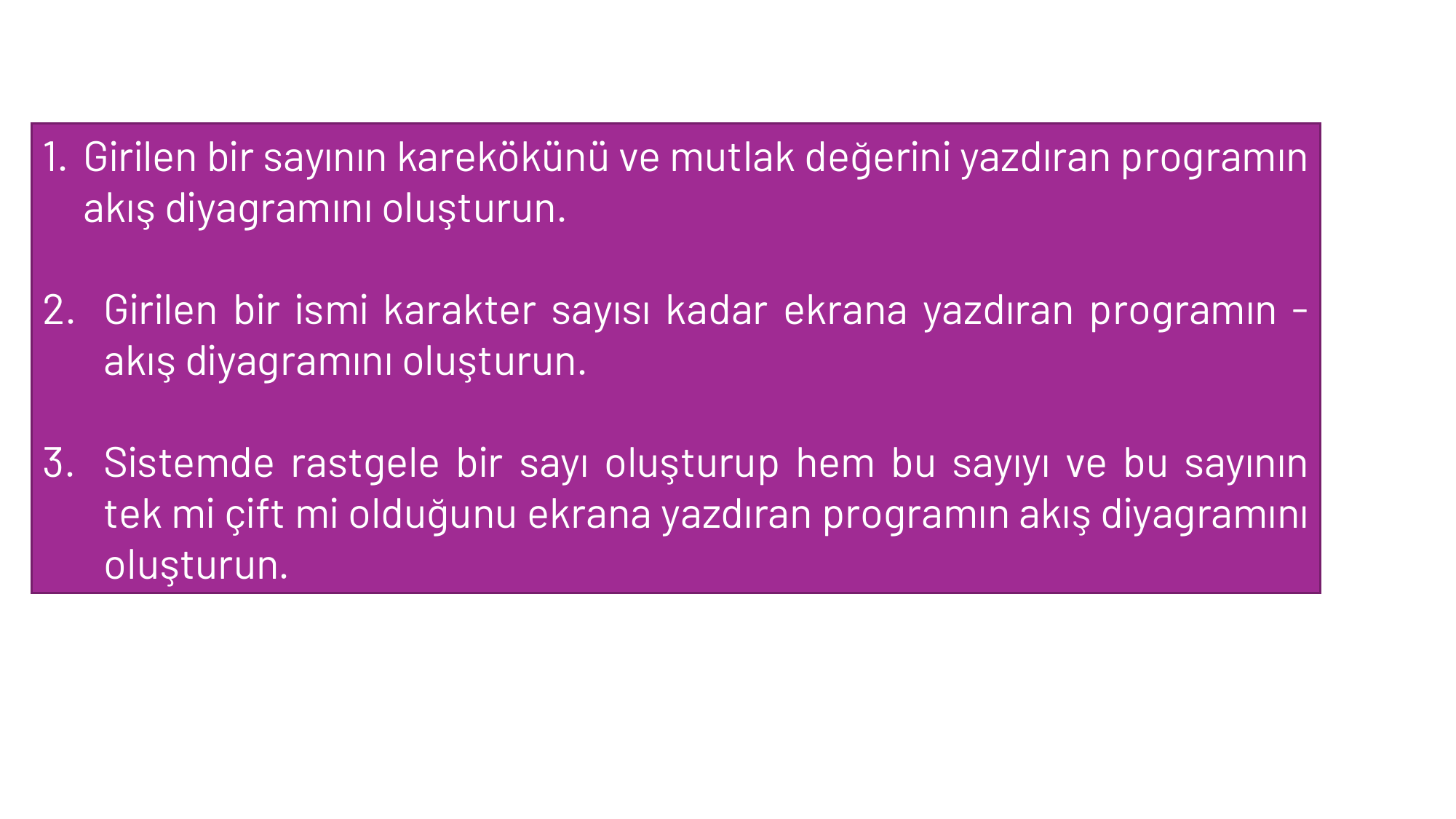

Girilen bir sayının karekökünü ve mutlak değerini yazdıran programın akış diyagramını oluşturun.

Girilen bir ismi karakter sayısı kadar ekrana yazdıran programın - akış diyagramını oluşturun.

Sistemde rastgele bir sayı oluşturup hem bu sayıyı ve bu sayının tek mi çift mi olduğunu ekrana yazdıran programın akış diyagramını oluşturun.